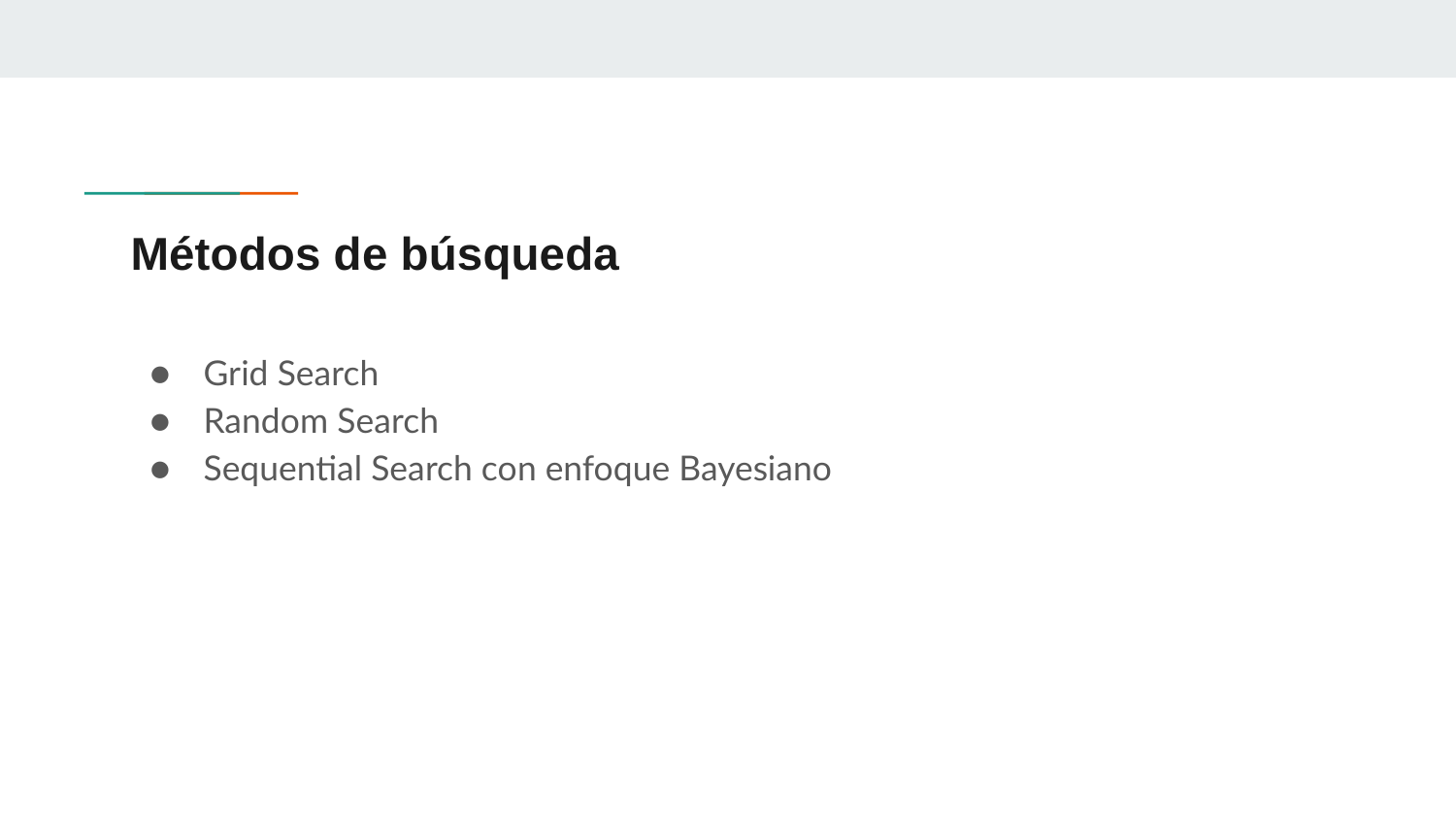

# Métodos de búsqueda
Grid Search
Random Search
Sequential Search con enfoque Bayesiano